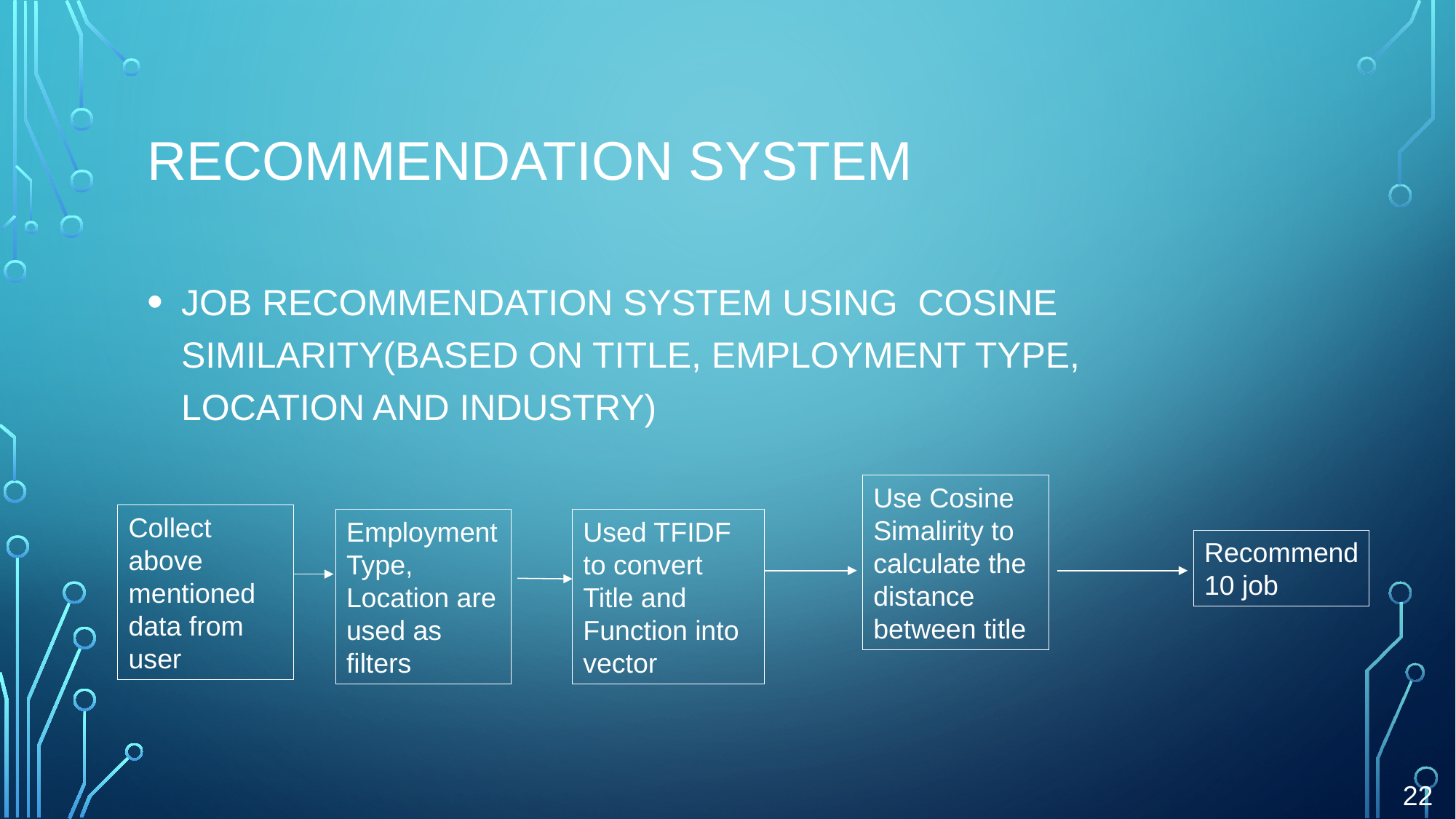

# Recommendation System
Job Recommendation System using  Cosine similarity(Based on Title, employment type, location and Industry)
Use Cosine Simalirity to calculate the distance between title
Collect above mentioned data from user
Used TFIDF to convert Title and Function into vector
Employment Type, Location are used as filters
Recommend 10 job
22